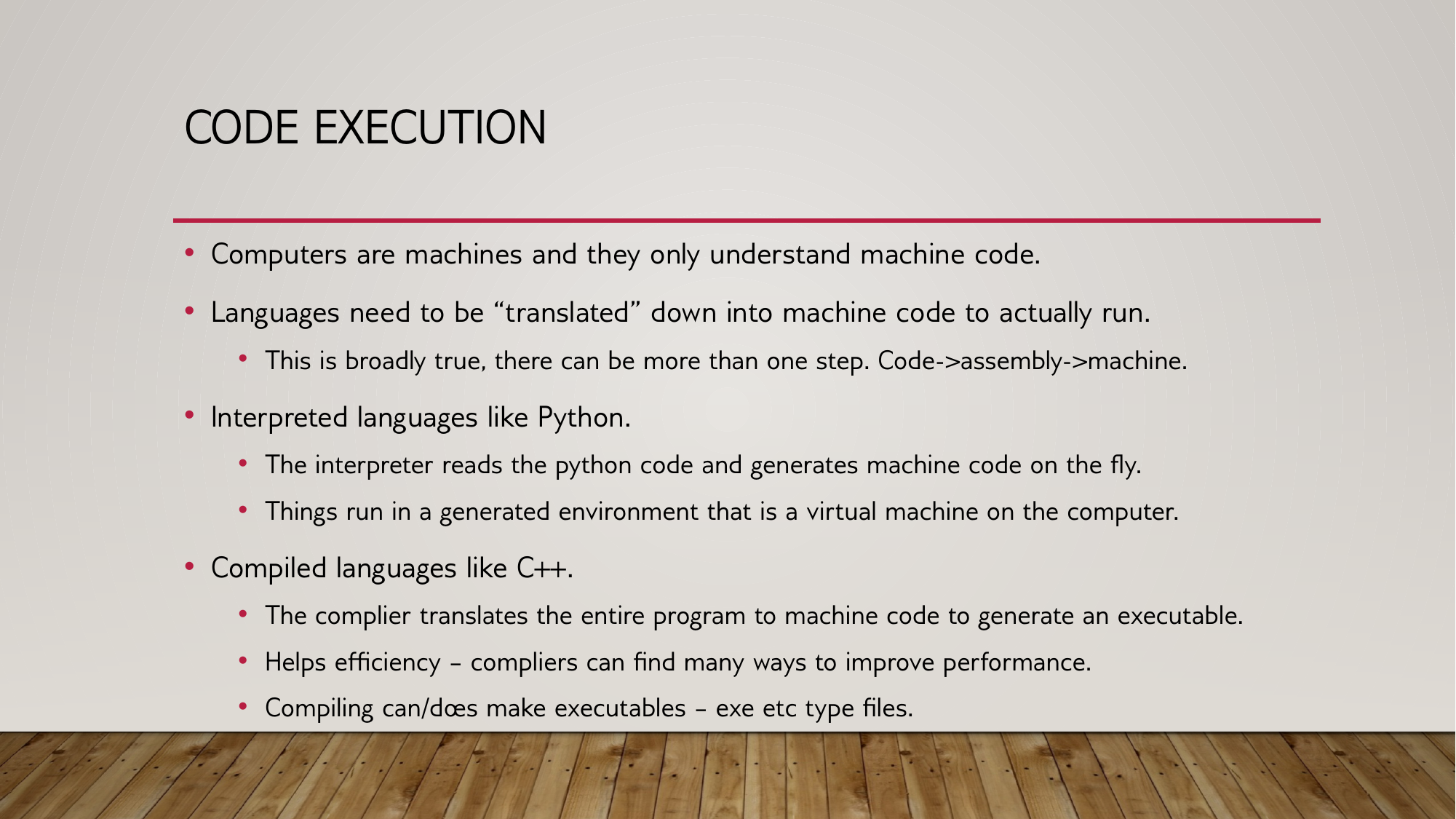

# Code Execution
Computers are machines and they only understand machine code.
Languages need to be “translated” down into machine code to actually run.
This is broadly true, there can be more than one step. Code->assembly->machine.
Interpreted languages like Python.
The interpreter reads the python code and generates machine code on the fly.
Things run in a generated environment that is a virtual machine on the computer.
Compiled languages like C++.
The complier translates the entire program to machine code to generate an executable.
Helps efficiency – compliers can find many ways to improve performance.
Compiling can/does make executables – exe etc type files.